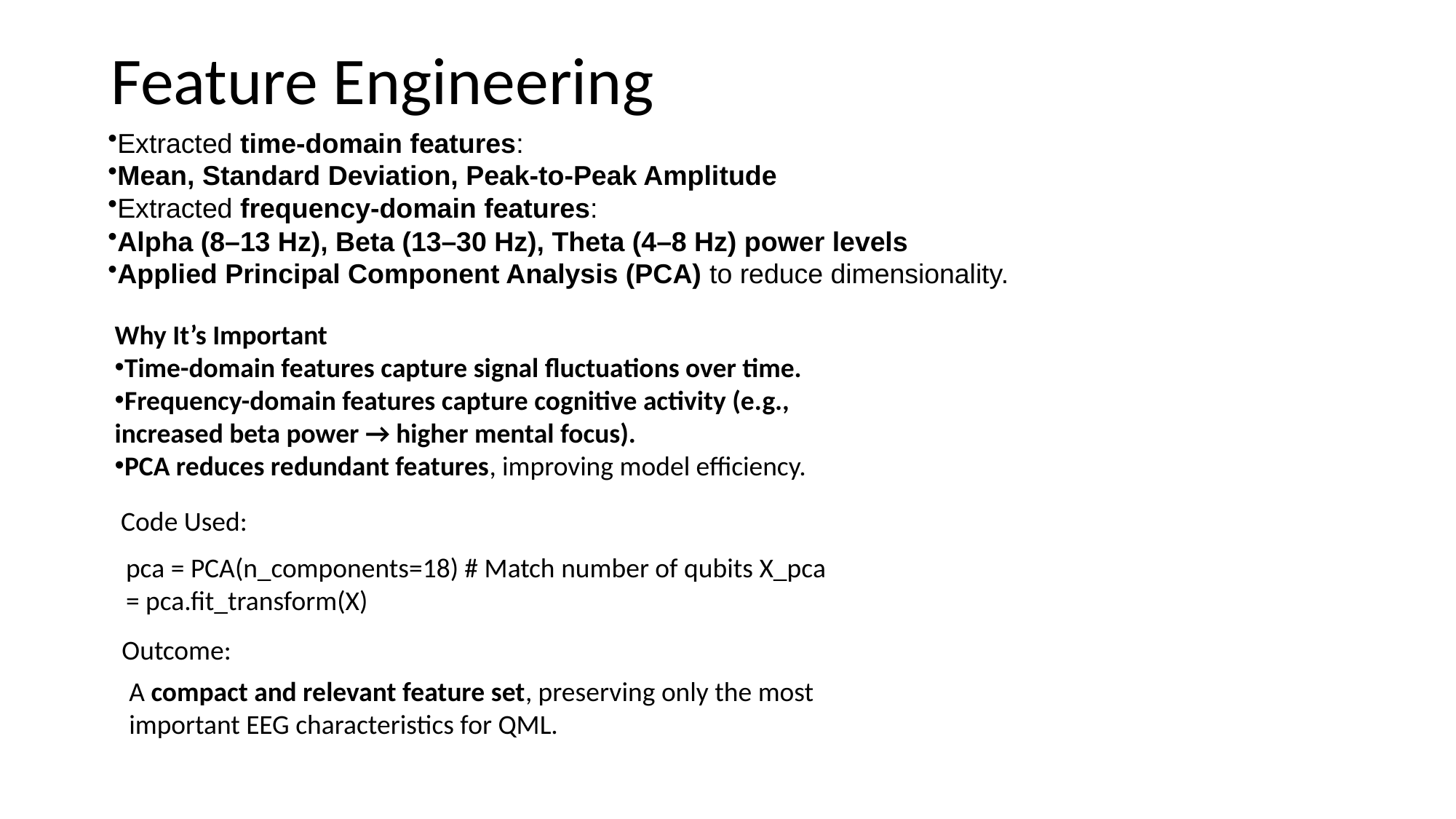

# Feature Engineering

Extracted time-domain features:
Mean, Standard Deviation, Peak-to-Peak Amplitude
Extracted frequency-domain features:
Alpha (8–13 Hz), Beta (13–30 Hz), Theta (4–8 Hz) power levels
Applied Principal Component Analysis (PCA) to reduce dimensionality.
Why It’s Important
Time-domain features capture signal fluctuations over time.
Frequency-domain features capture cognitive activity (e.g., increased beta power → higher mental focus).
PCA reduces redundant features, improving model efficiency.
Code Used:
pca = PCA(n_components=18) # Match number of qubits X_pca = pca.fit_transform(X)
Outcome:
A compact and relevant feature set, preserving only the most important EEG characteristics for QML.